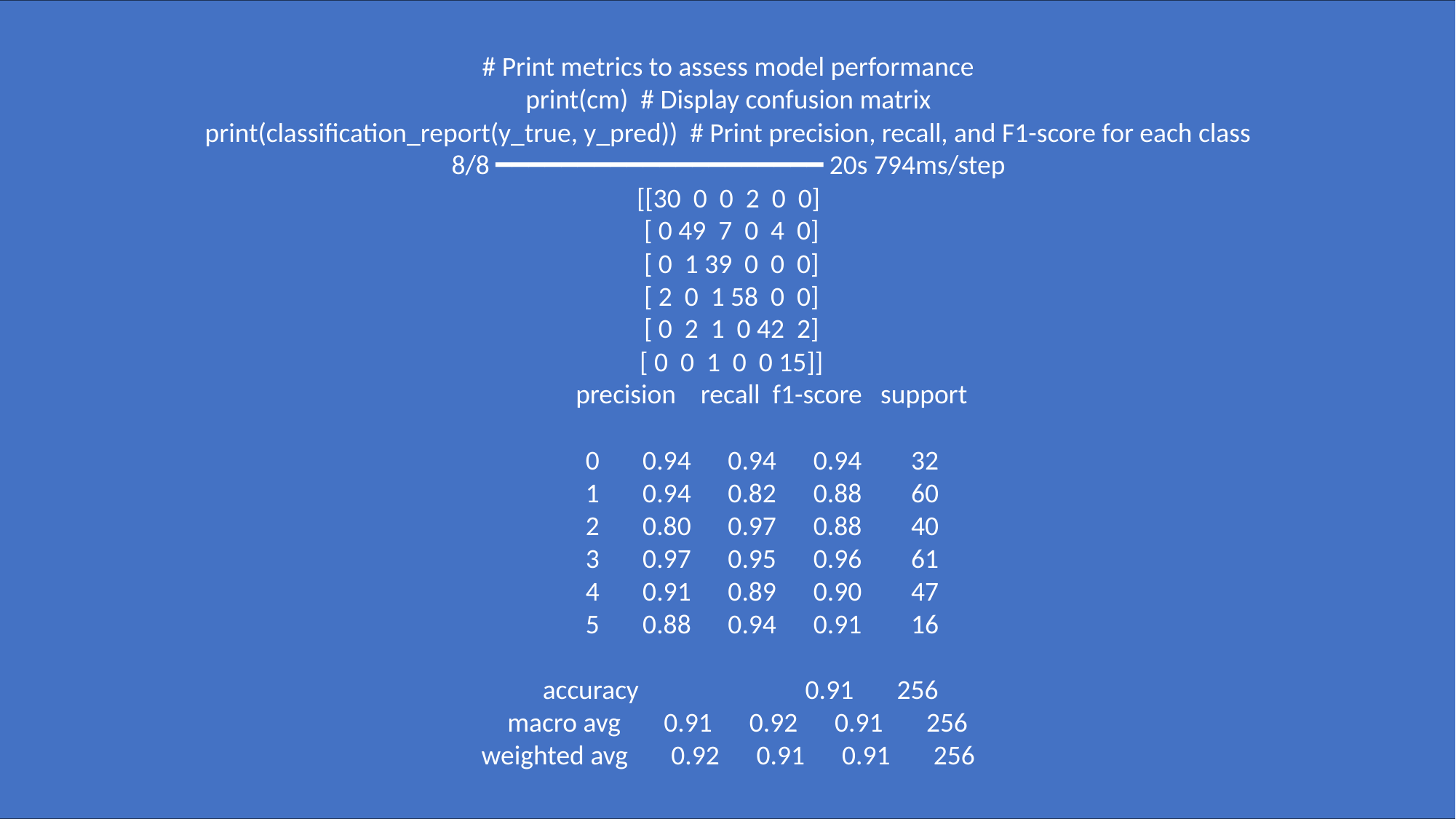

# Print metrics to assess model performance
print(cm)  # Display confusion matrix
print(classification_report(y_true, y_pred))  # Print precision, recall, and F1-score for each class
8/8 ━━━━━━━━━━━━━━━━━━━━ 20s 794ms/step
[[30  0  0  2  0  0]
 [ 0 49  7  0  4  0]
 [ 0  1 39  0  0  0]
 [ 2  0  1 58  0  0]
 [ 0  2  1  0 42  2]
 [ 0  0  1  0  0 15]]
              precision    recall  f1-score   support

           0       0.94      0.94      0.94        32
           1       0.94      0.82      0.88        60
           2       0.80      0.97      0.88        40
           3       0.97      0.95      0.96        61
           4       0.91      0.89      0.90        47
           5       0.88      0.94      0.91        16

    accuracy                           0.91       256
   macro avg       0.91      0.92      0.91       256
weighted avg       0.92      0.91      0.91       256
#